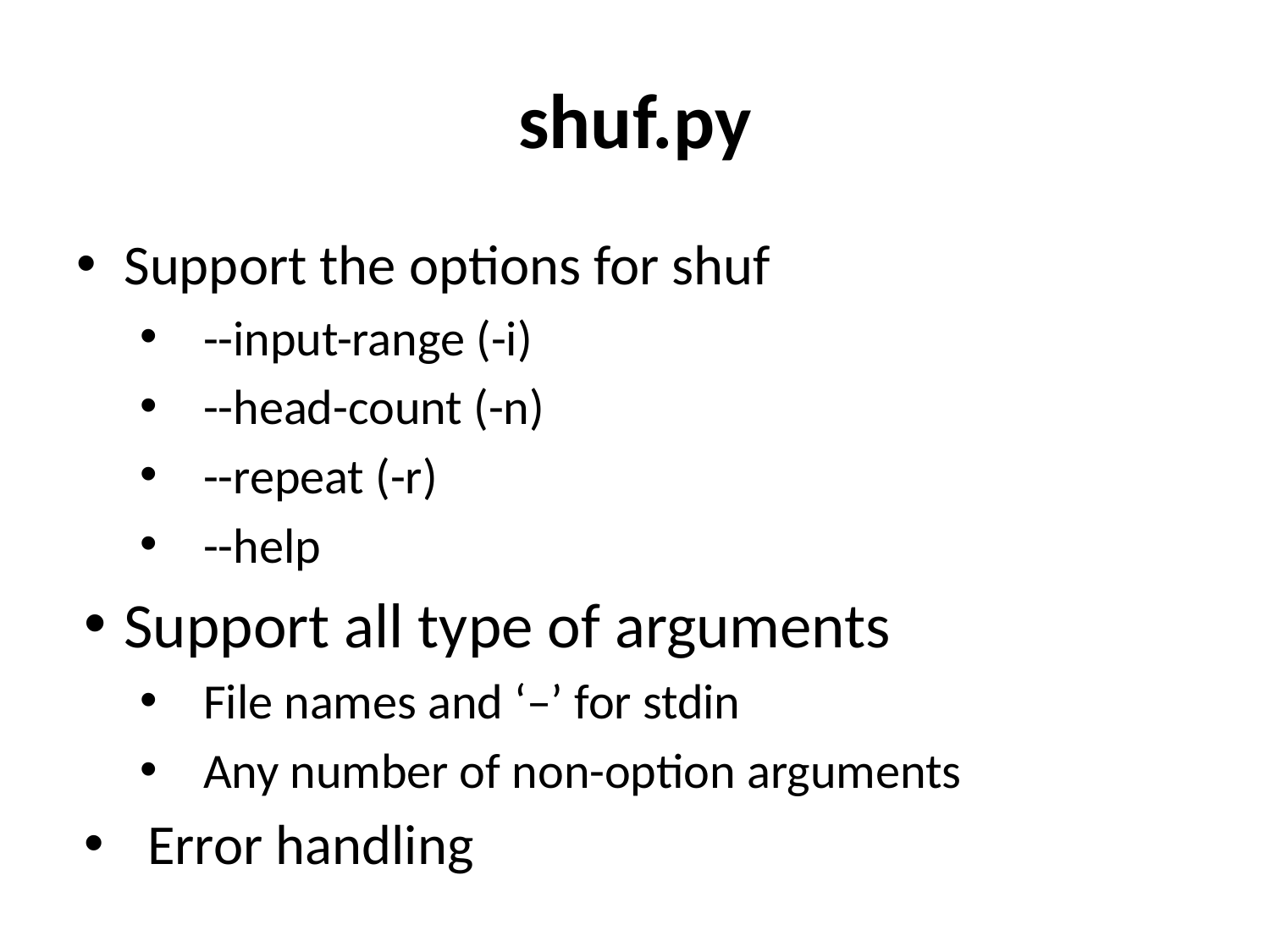

# shuf.py
Support the options for shuf
--input-range (-i)
--head-count (-n)
--repeat (-r)
--help
Support all type of arguments
File names and ‘–’ for stdin
Any number of non-option arguments
Error handling